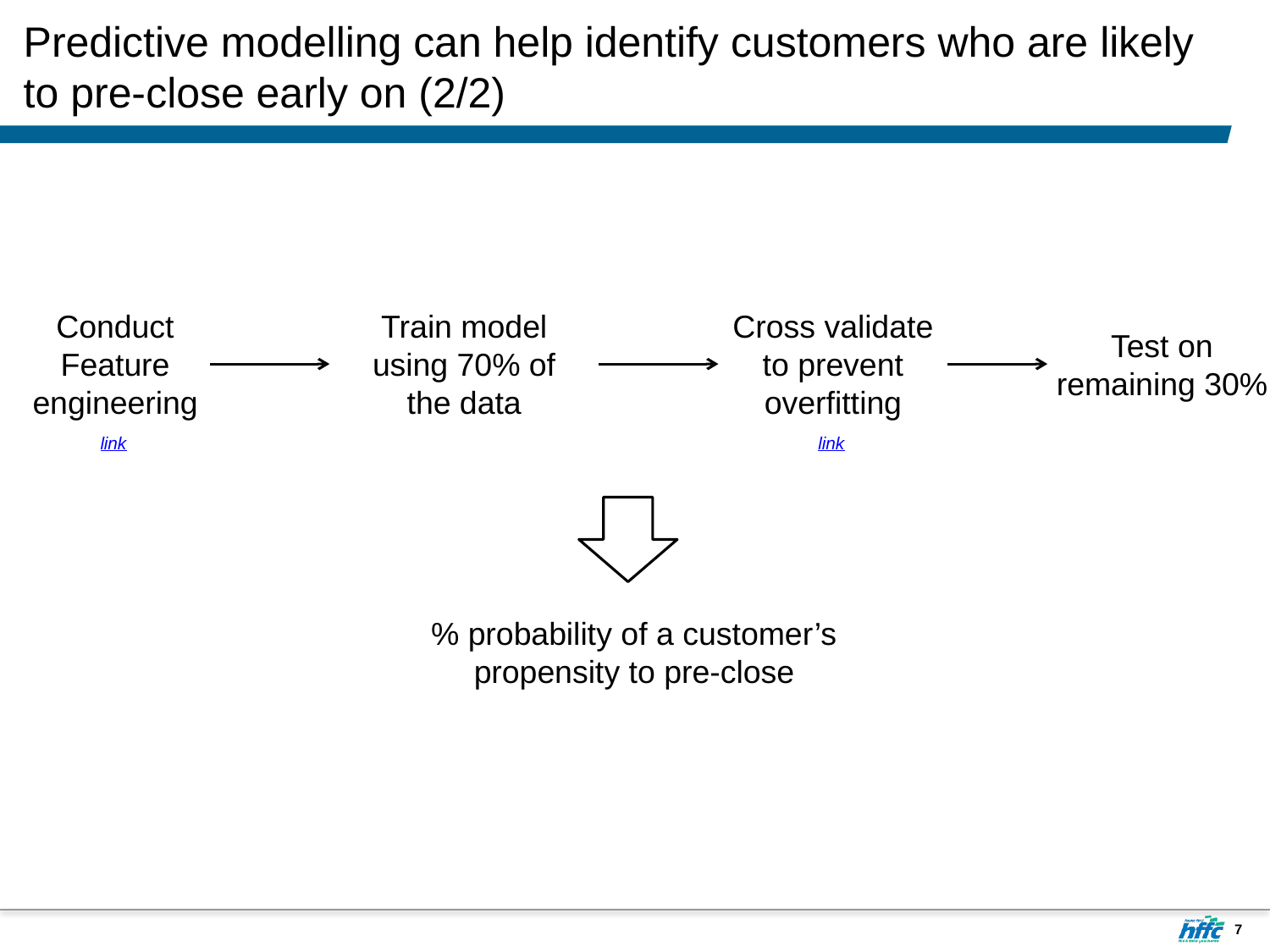

# Predictive modelling can help identify customers who are likely to pre-close early on (2/2)
Conduct Feature engineering
Train model using 70% of the data
Cross validate to prevent overfitting
Test on remaining 30%
link
link

% probability of a customer’s propensity to pre-close